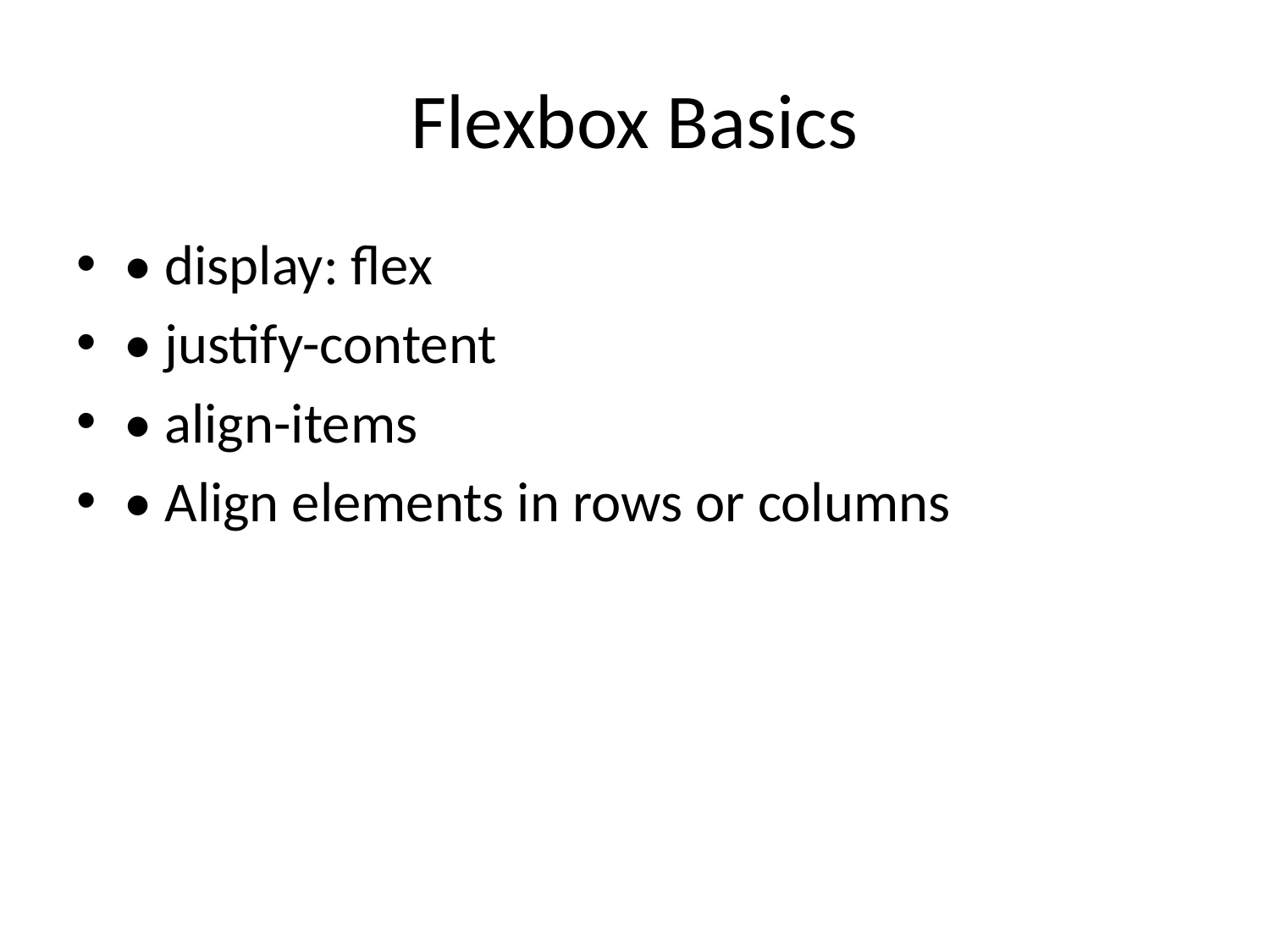

# Flexbox Basics
• display: flex
• justify-content
• align-items
• Align elements in rows or columns